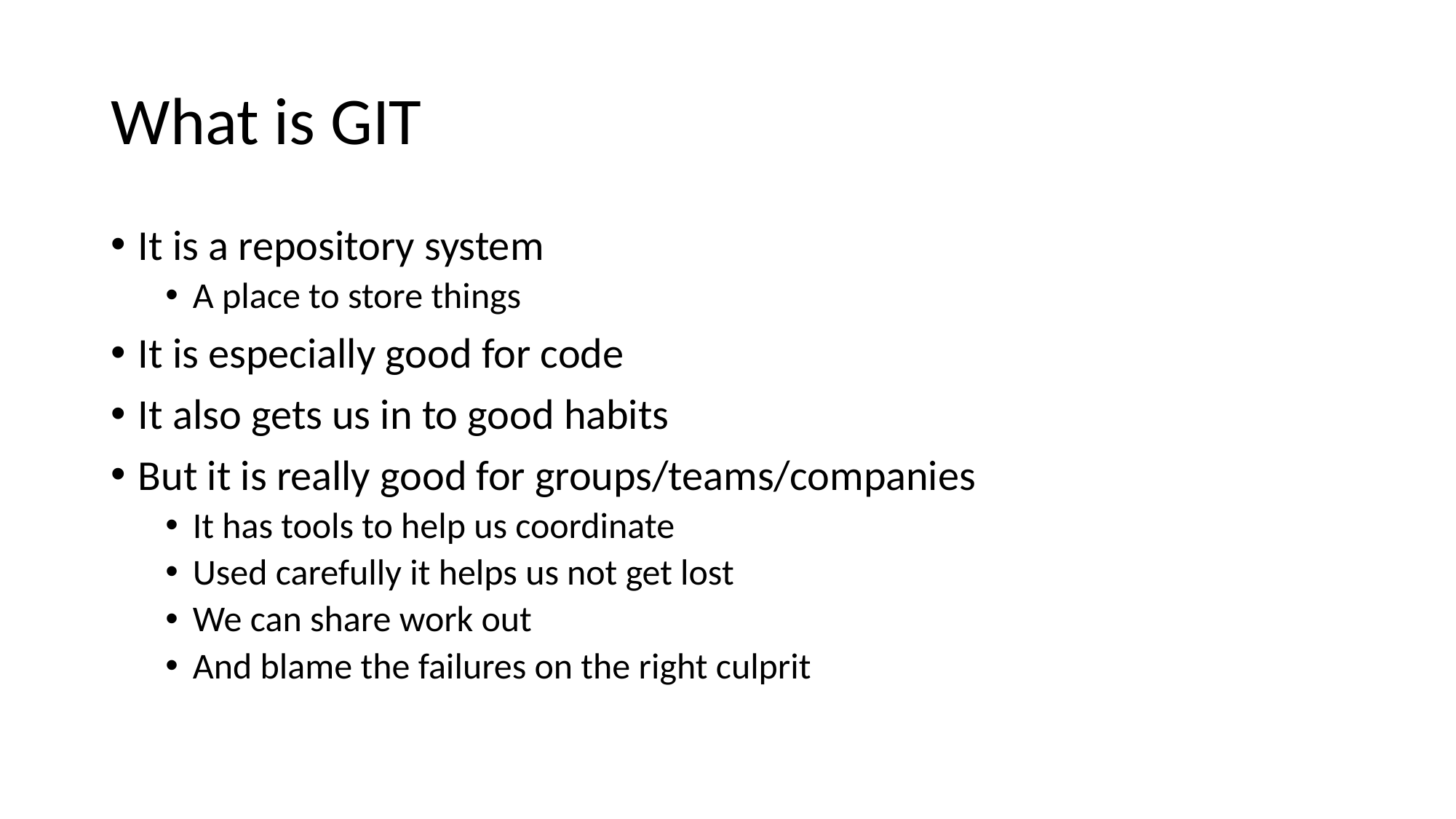

# What is GIT
It is a repository system
A place to store things
It is especially good for code
It also gets us in to good habits
But it is really good for groups/teams/companies
It has tools to help us coordinate
Used carefully it helps us not get lost
We can share work out
And blame the failures on the right culprit